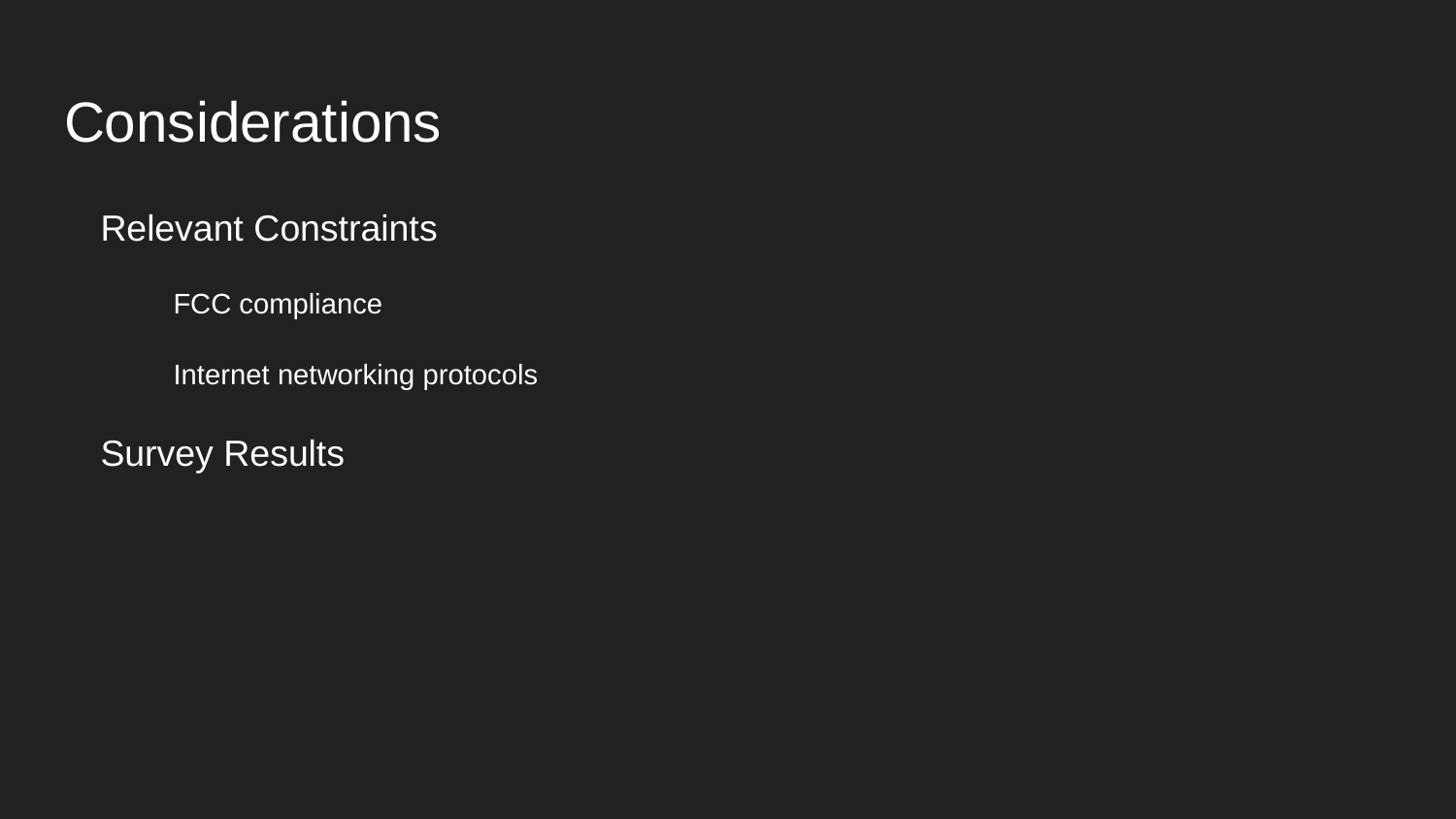

# Considerations
Relevant Constraints
FCC compliance
Internet networking protocols
Survey Results